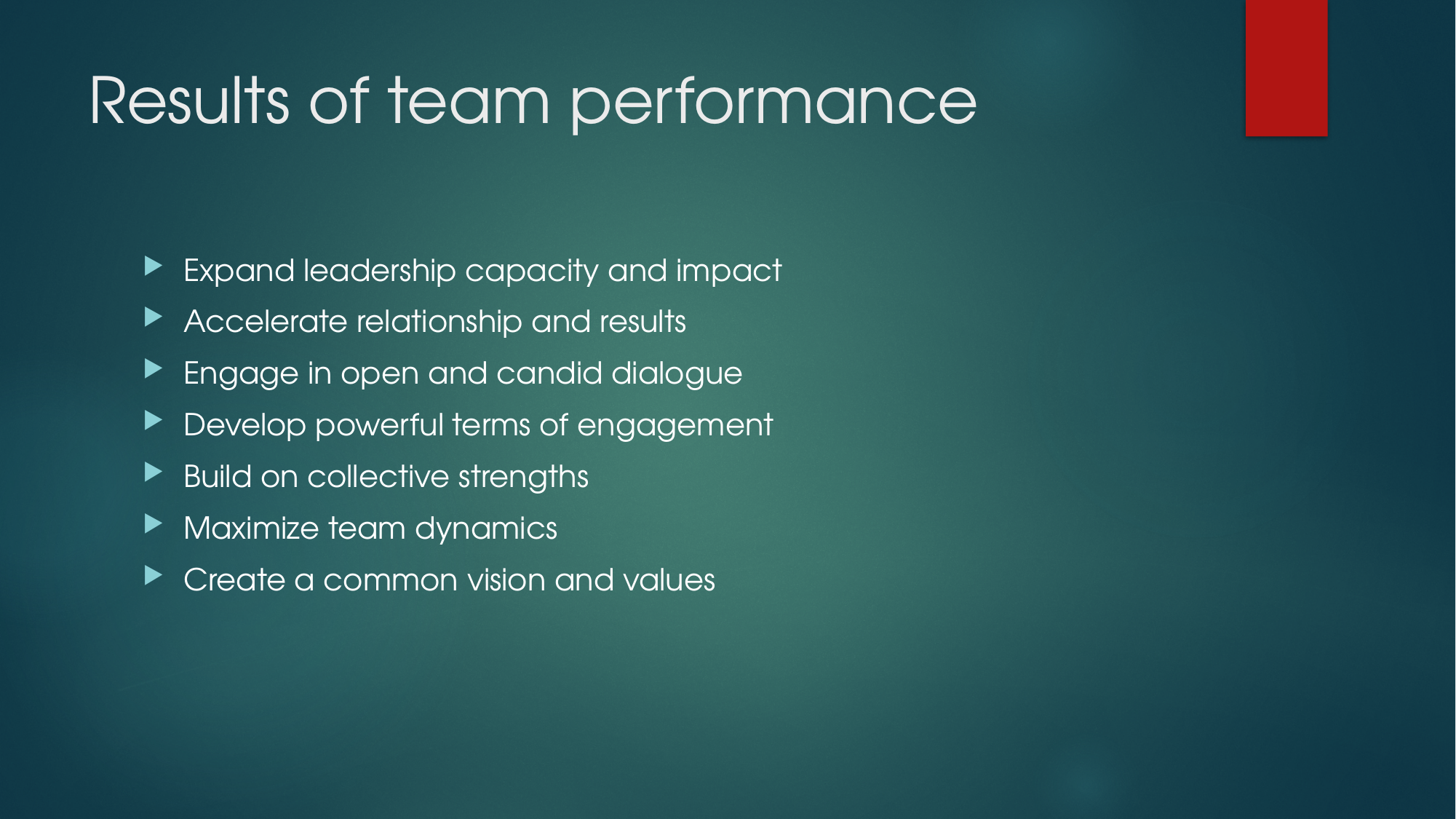

# Results of team performance
Expand leadership capacity and impact
Accelerate relationship and results
Engage in open and candid dialogue
Develop powerful terms of engagement
Build on collective strengths
Maximize team dynamics
Create a common vision and values